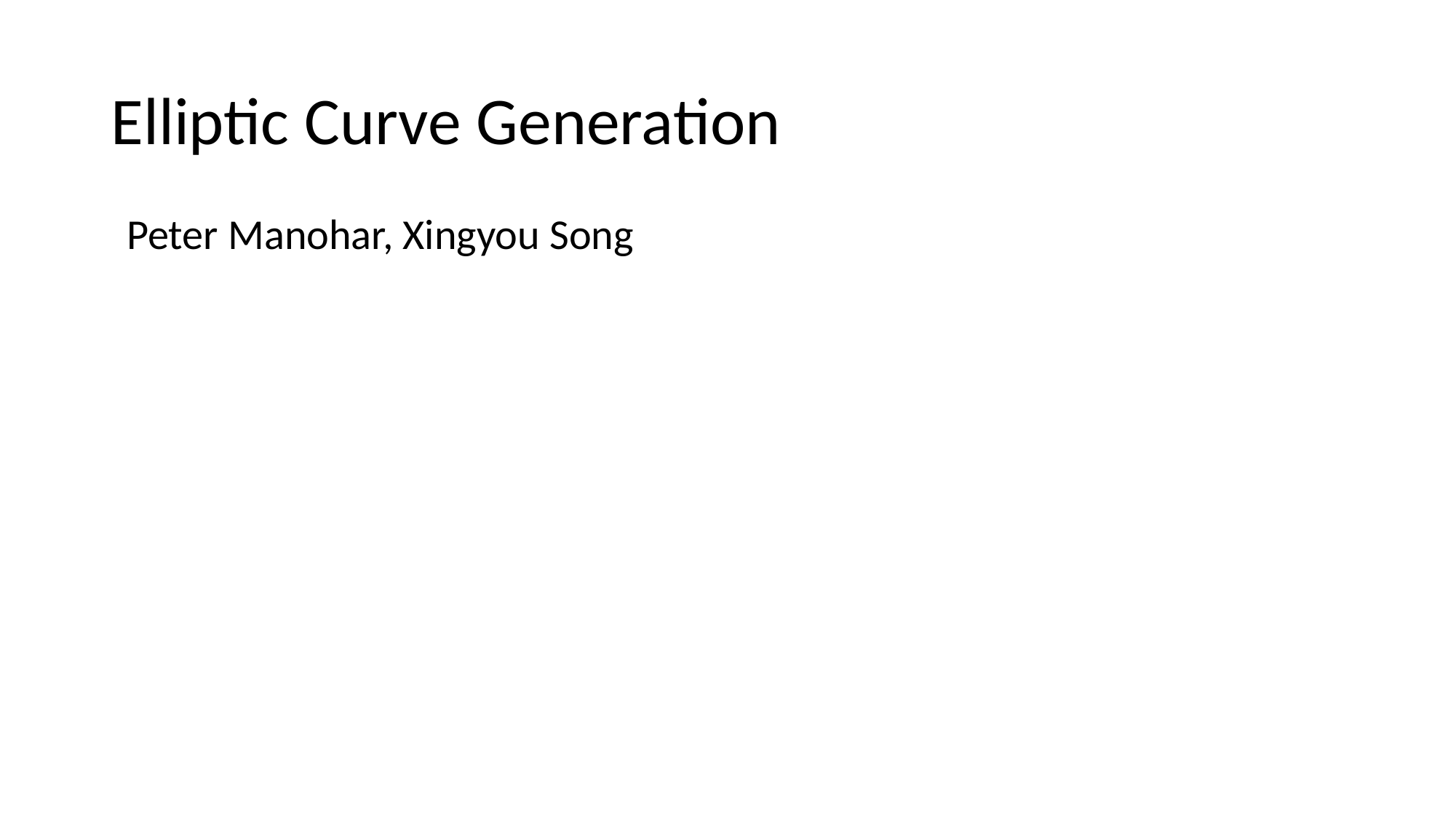

# Elliptic Curve Generation
Peter Manohar, Xingyou Song